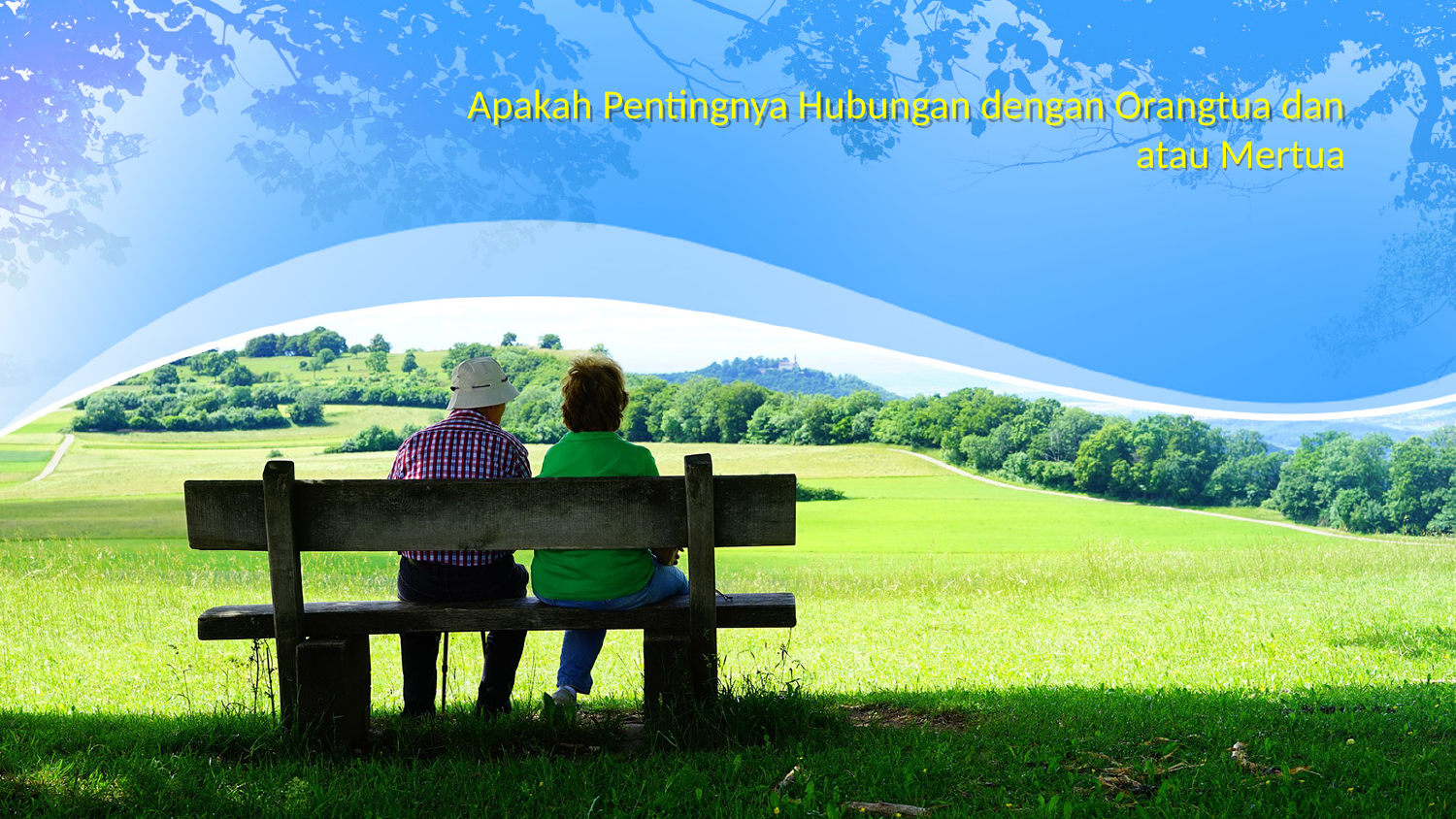

Apakah Pentingnya Hubungan dengan Orangtua dan atau Mertua